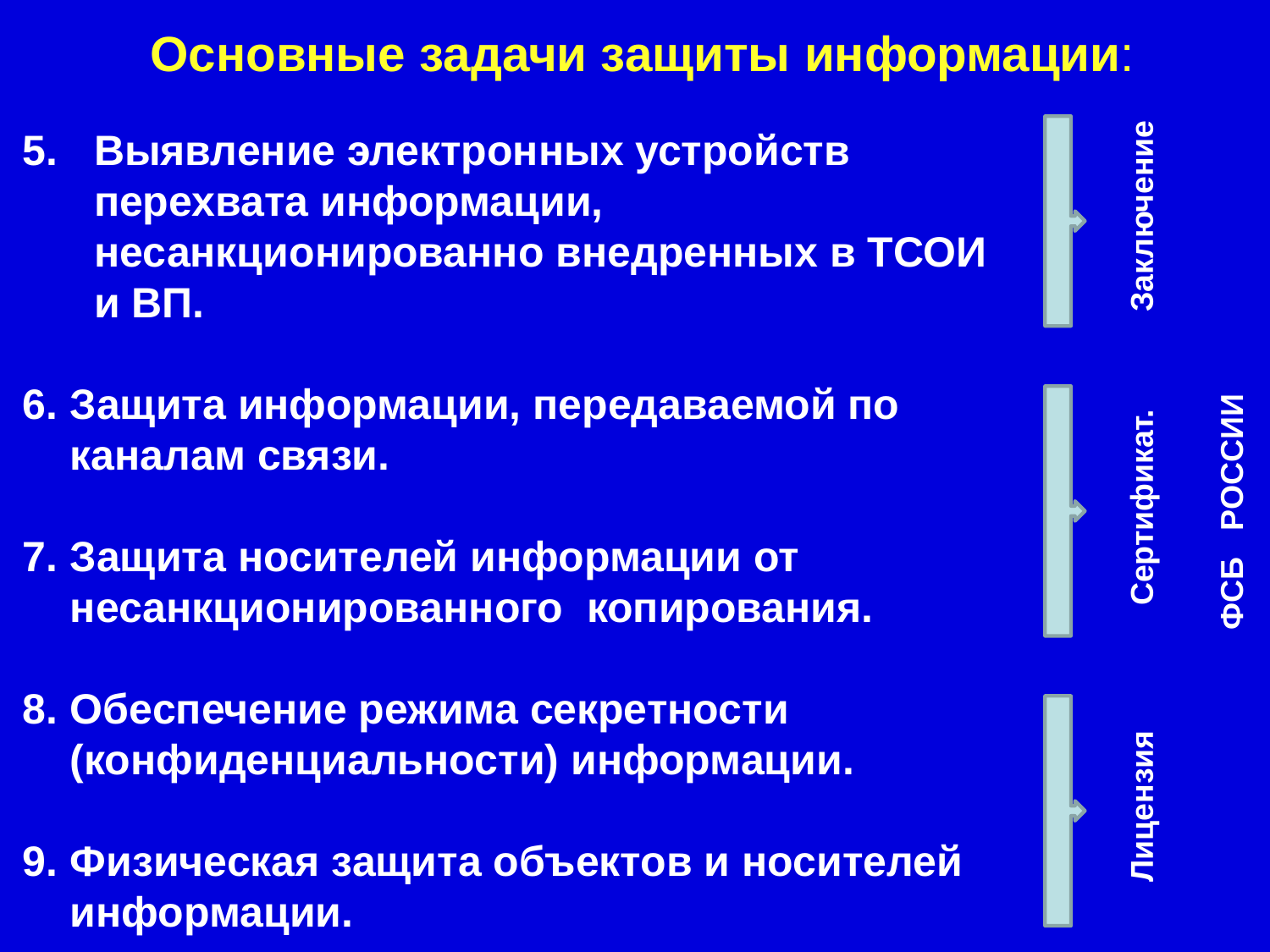

Основные задачи защиты информации:
Выявление электронных устройств перехвата информации, несанкционированно внедренных в ТСОИ  и ВП.

Защита информации, передаваемой по каналам связи.

Защита носителей информации от несанкционированного  копирования.

Обеспечение режима секретности (конфиденциальности) информации.

Физическая защита объектов и носителей информации.

Заключение

Сертификат.
 ФСБ   РОССИИ

Лицензия